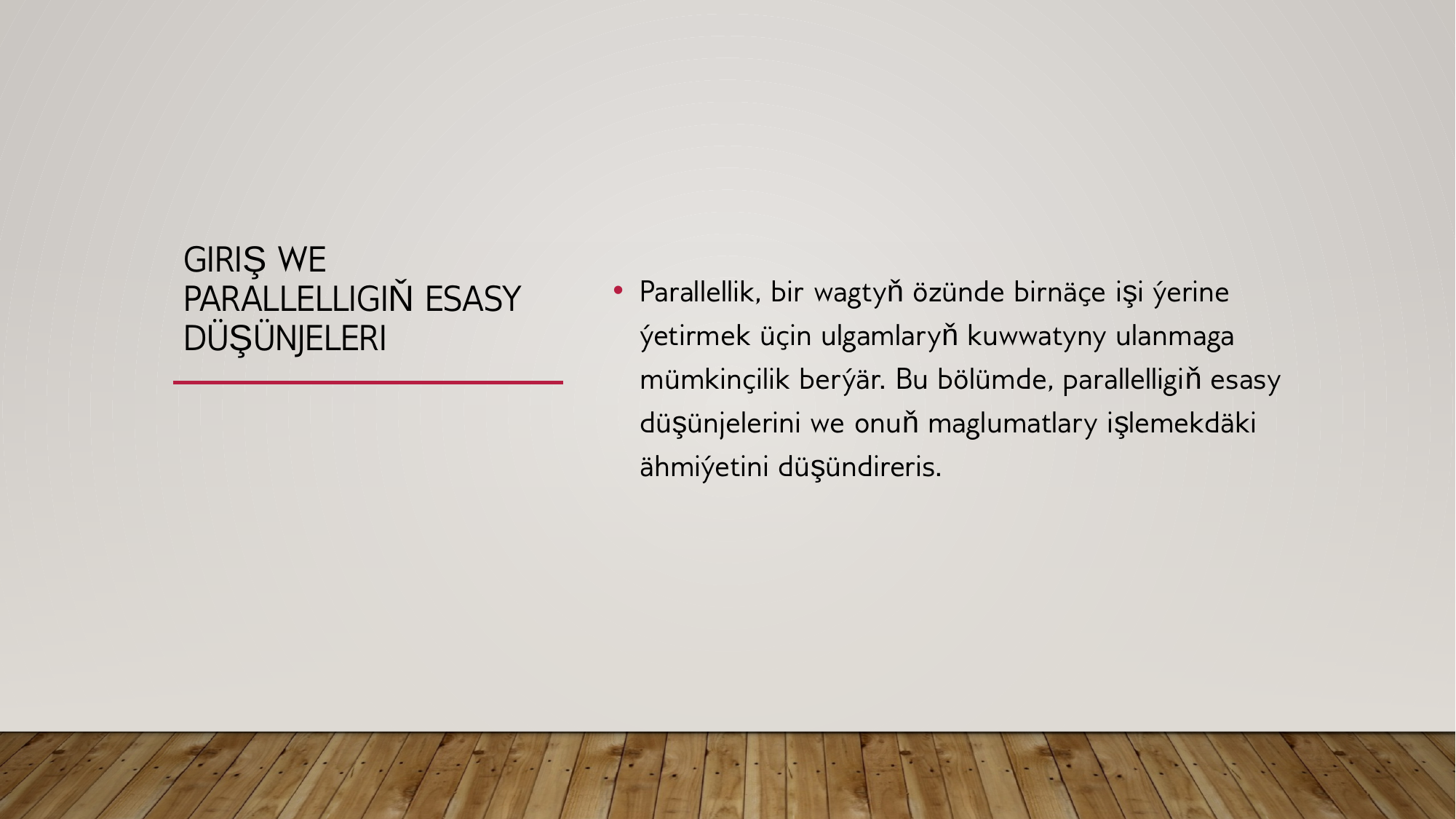

# Giriş we Parallelligiň Esasy Düşünjeleri
Parallellik, bir wagtyň özünde birnäçe işi ýerine ýetirmek üçin ulgamlaryň kuwwatyny ulanmaga mümkinçilik berýär. Bu bölümde, parallelligiň esasy düşünjelerini we onuň maglumatlary işlemekdäki ähmiýetini düşündireris.